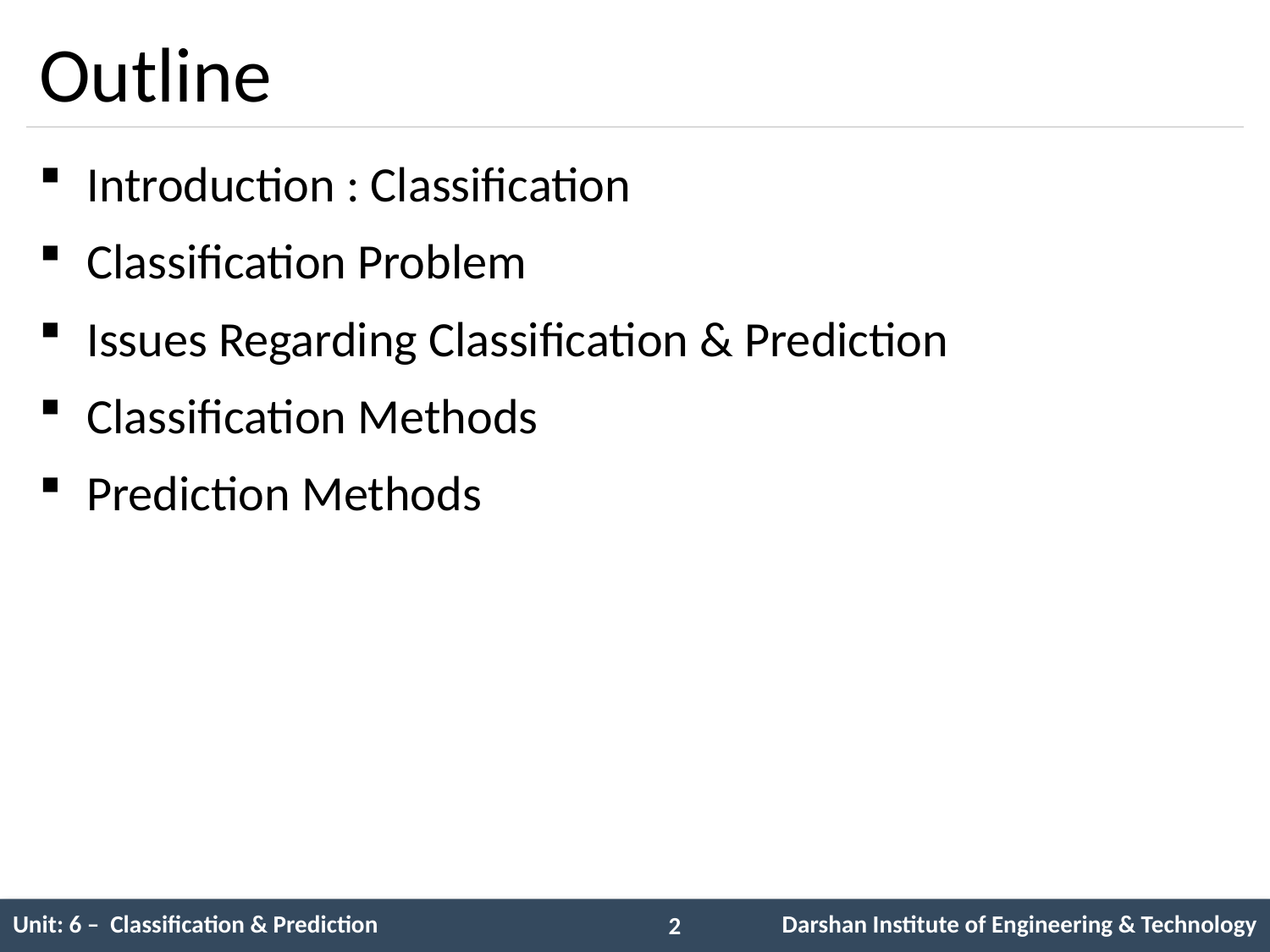

# Outline
Introduction : Classification
Classification Problem
Issues Regarding Classification & Prediction
Classification Methods
Prediction Methods